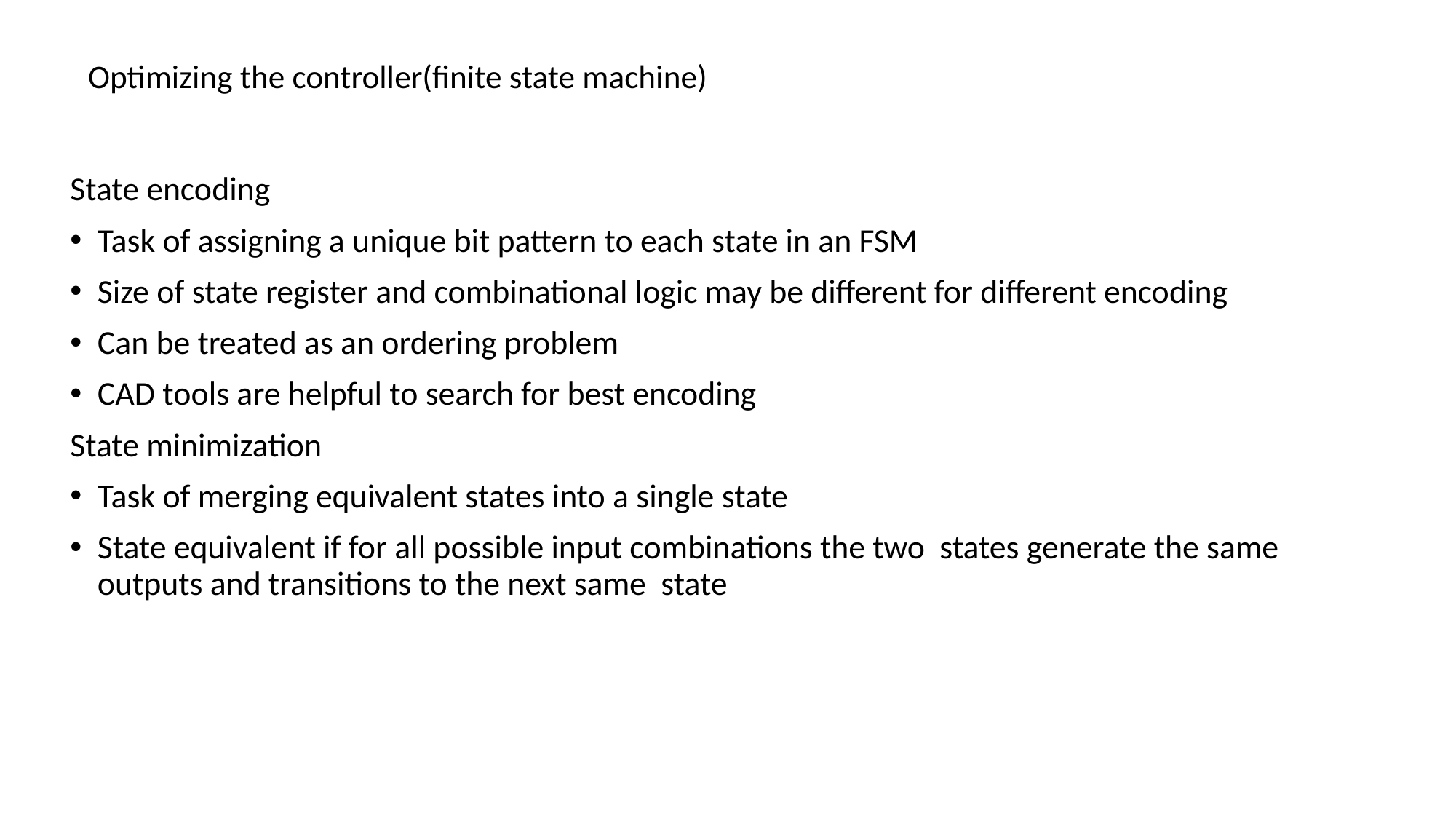

# Optimizing the controller(finite state machine)
State encoding
Task of assigning a unique bit pattern to each state in an FSM
Size of state register and combinational logic may be different for different encoding
Can be treated as an ordering problem
CAD tools are helpful to search for best encoding
State minimization
Task of merging equivalent states into a single state
State equivalent if for all possible input combinations the two  states generate the same outputs and transitions to the next same  state